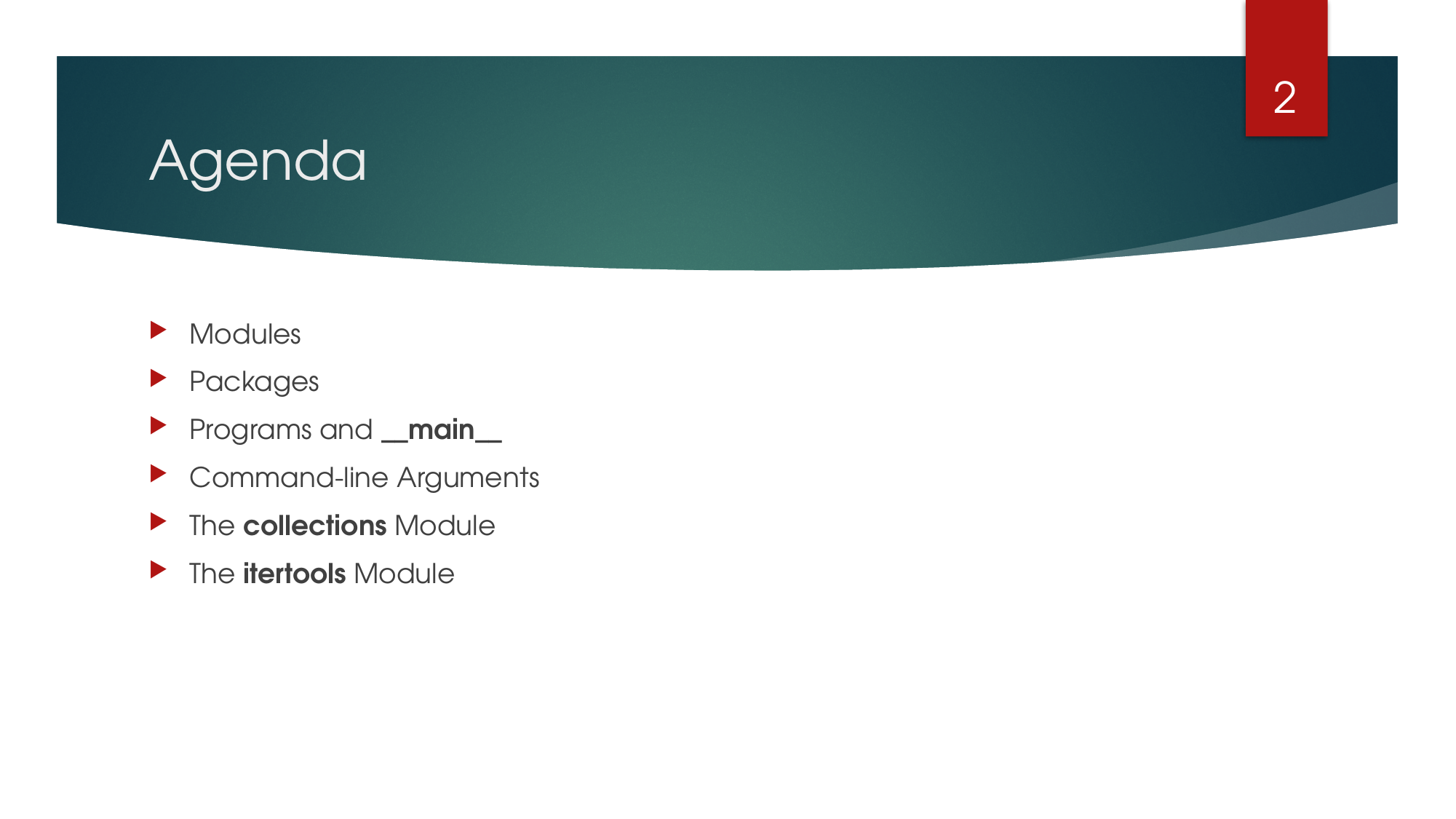

2
# Agenda
Modules
Packages
Programs and __main__
Command-line Arguments
The collections Module
The itertools Module